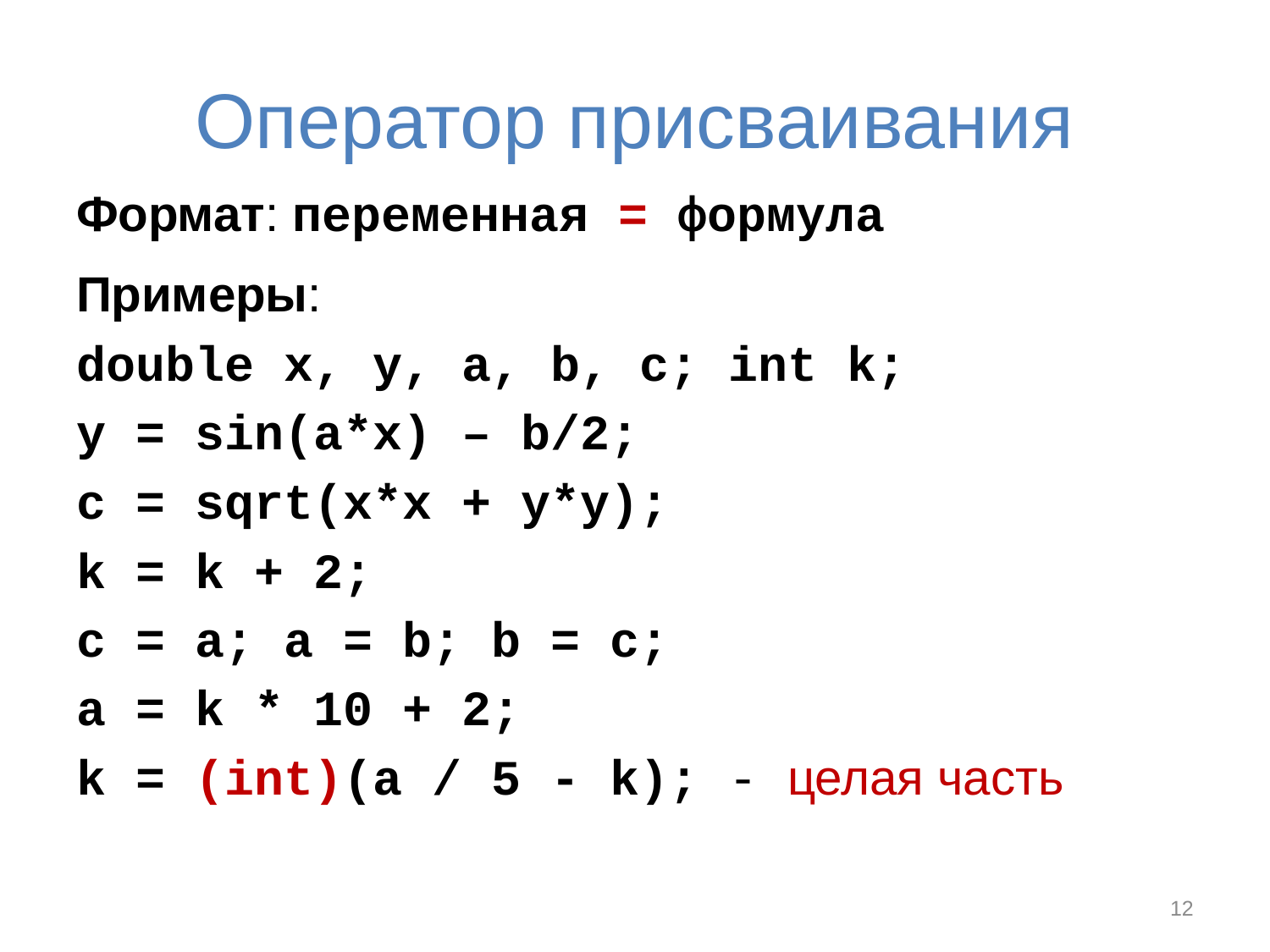

# Оператор присваивания
Формат: переменная = формула
Примеры:
double x, y, a, b, c; int k;
y = sin(a*x) – b/2;
с = sqrt(x*x + y*y);
k = k + 2;
c = a; a = b; b = c;
a = k * 10 + 2;
k = (int)(a / 5 - k); - целая часть
12